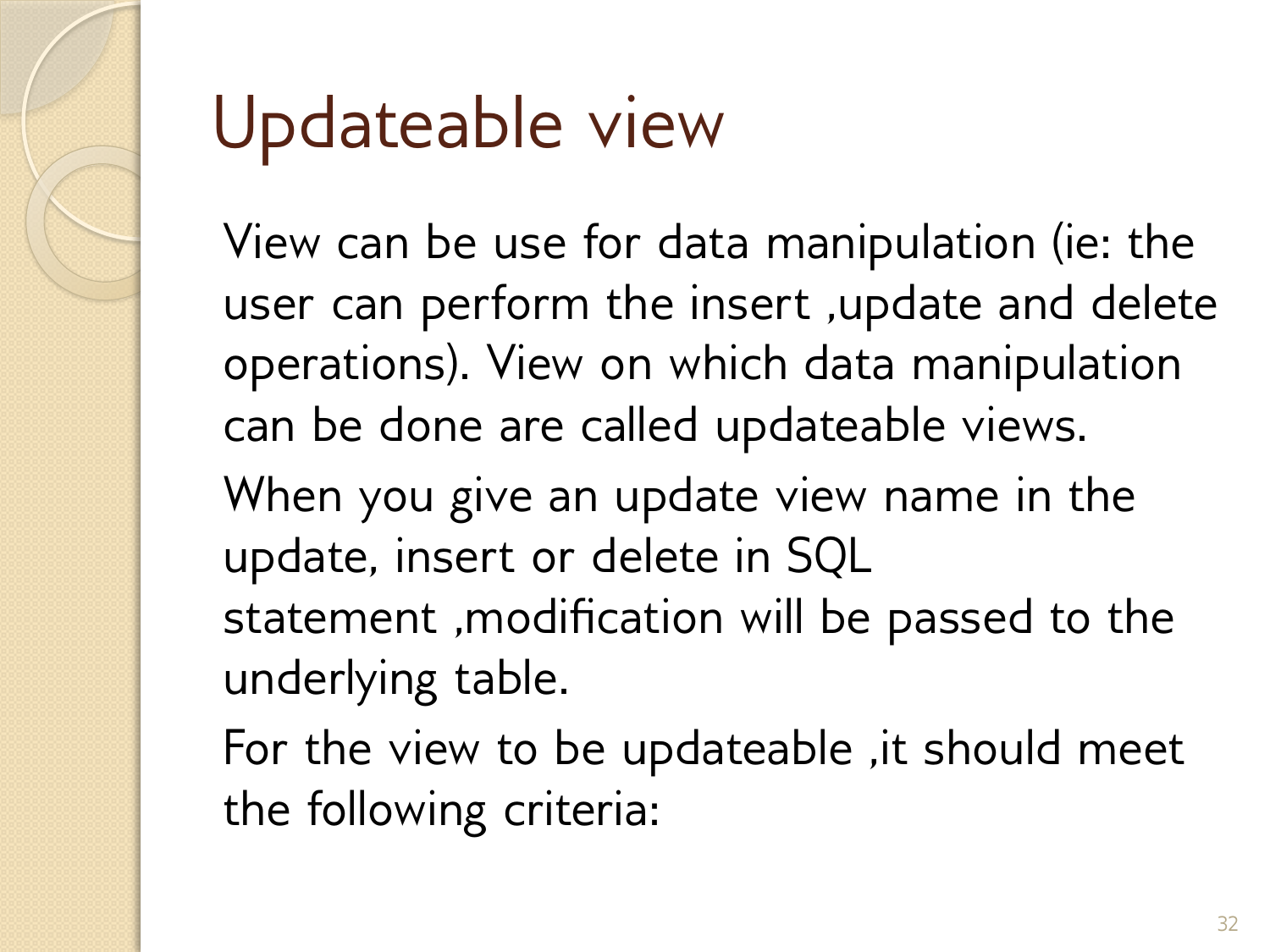

# Updateable view
View can be use for data manipulation (ie: the user can perform the insert ,update and delete operations). View on which data manipulation can be done are called updateable views.
When you give an update view name in the update, insert or delete in SQL   statement ,modification will be passed to the underlying table.
For the view to be updateable ,it should meet the following criteria:

32